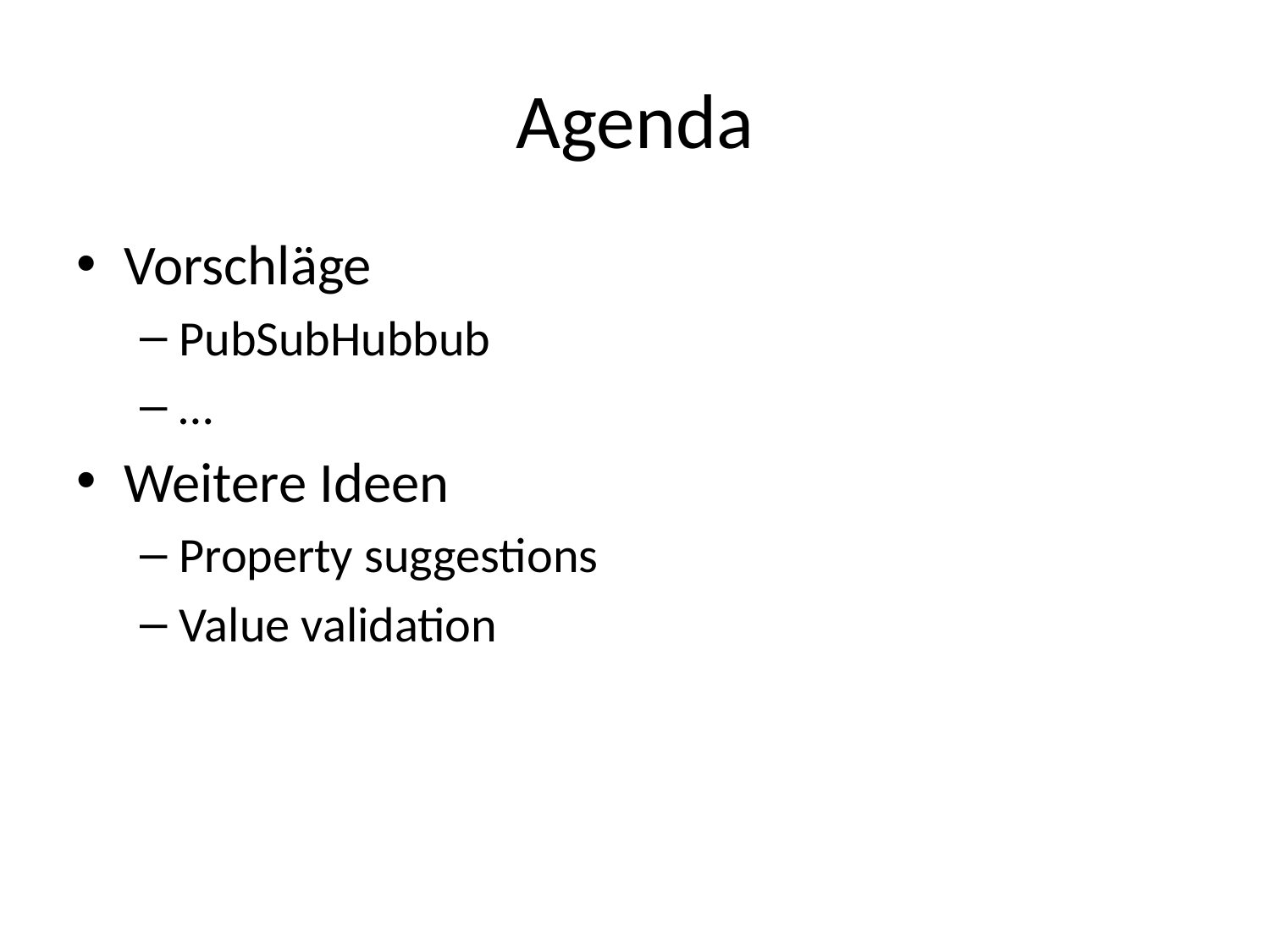

# Agenda
Vorschläge
PubSubHubbub
…
Weitere Ideen
Property suggestions
Value validation